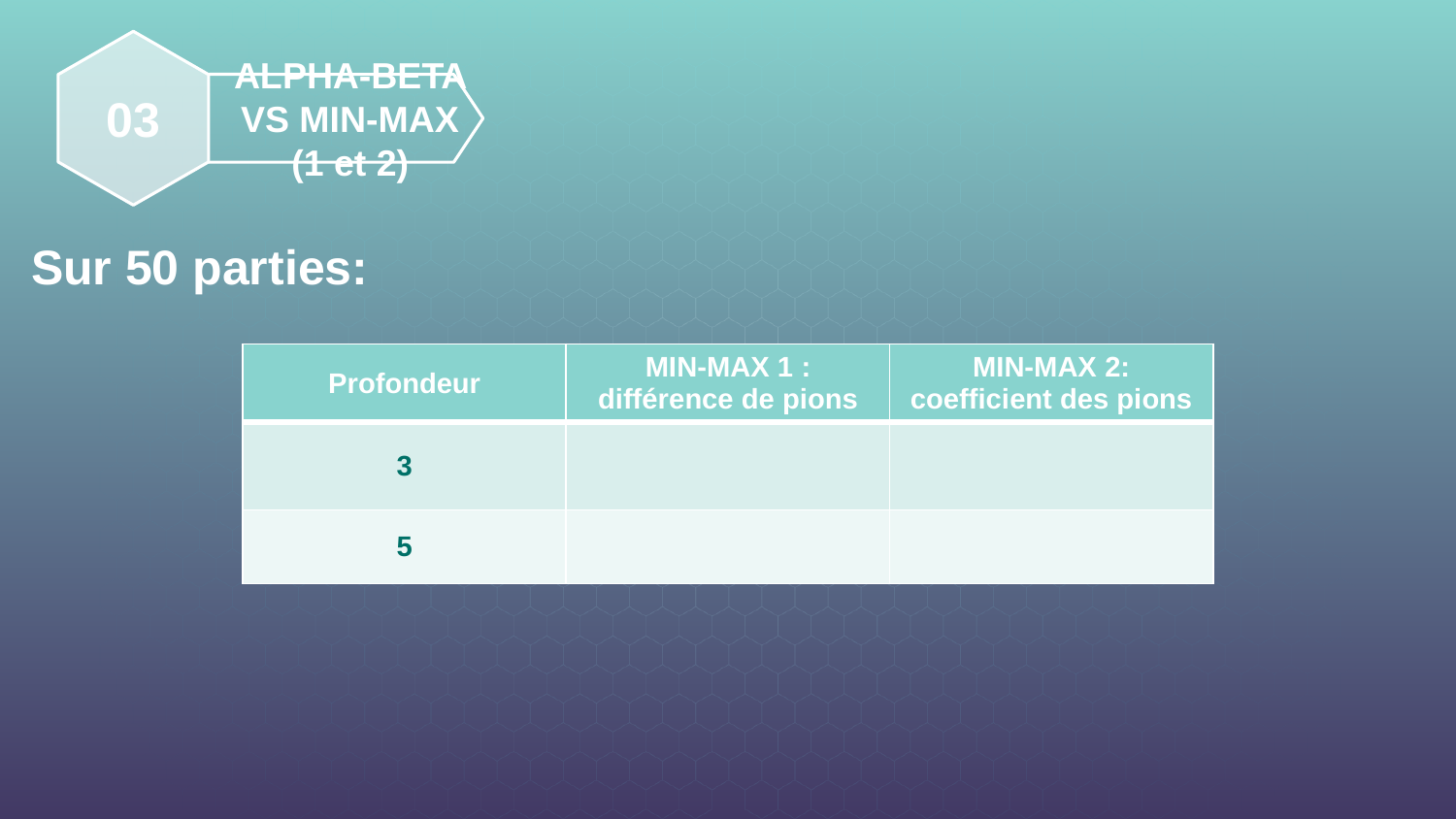

03
ALPHA-BETA VS MIN-MAX (1 et 2)
Sur 50 parties:
| Profondeur | MIN-MAX 1 : différence de pions | MIN-MAX 2: coefficient des pions |
| --- | --- | --- |
| 3 |  |  |
| 5 |  |  |